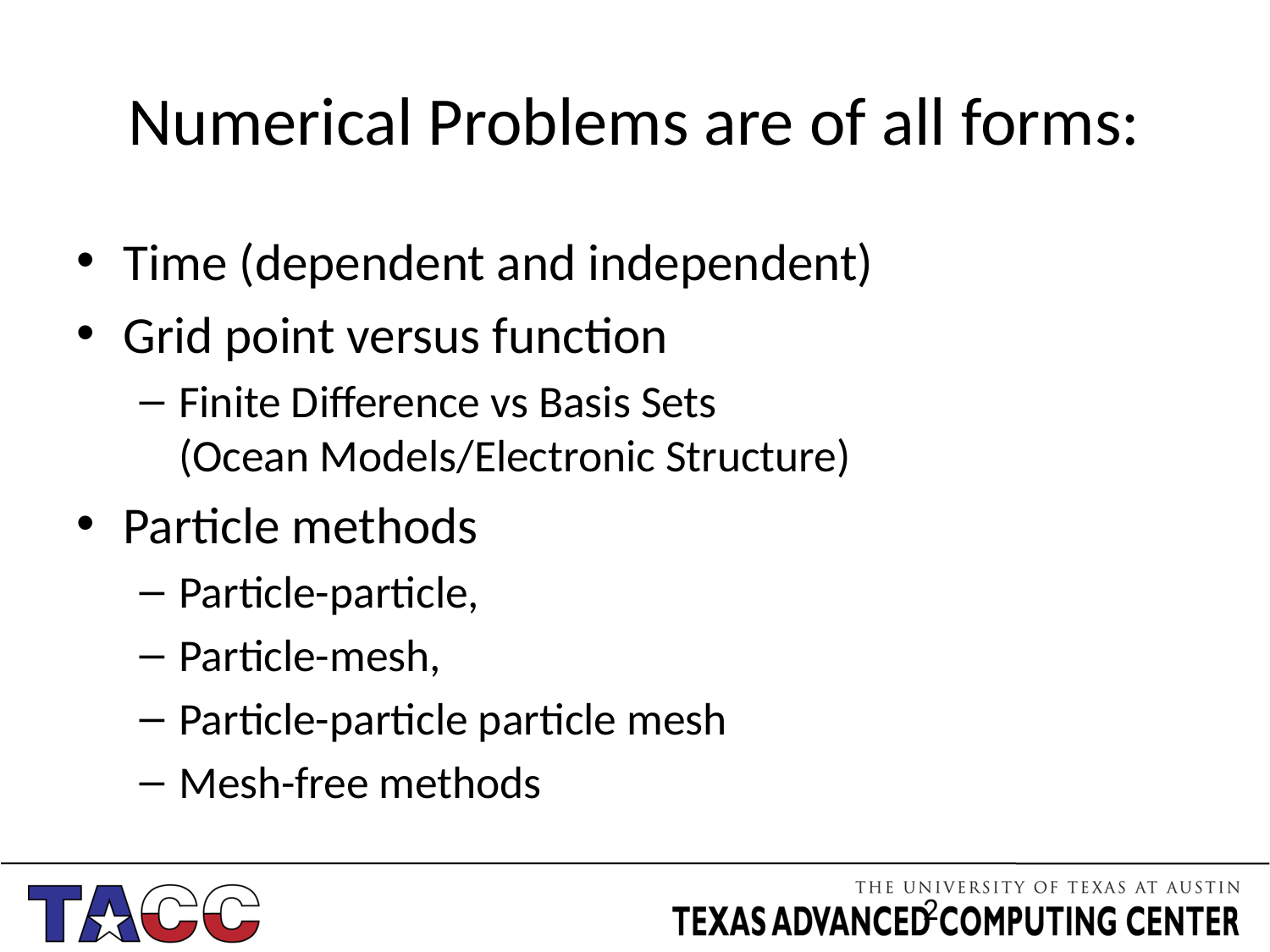

# Numerical Problems are of all forms:
Time (dependent and independent)
Grid point versus function
Finite Difference vs Basis Sets
(Ocean Models/Electronic Structure)
Particle methods
Particle-particle,
Particle-mesh,
Particle-particle particle mesh
Mesh-free methods

2